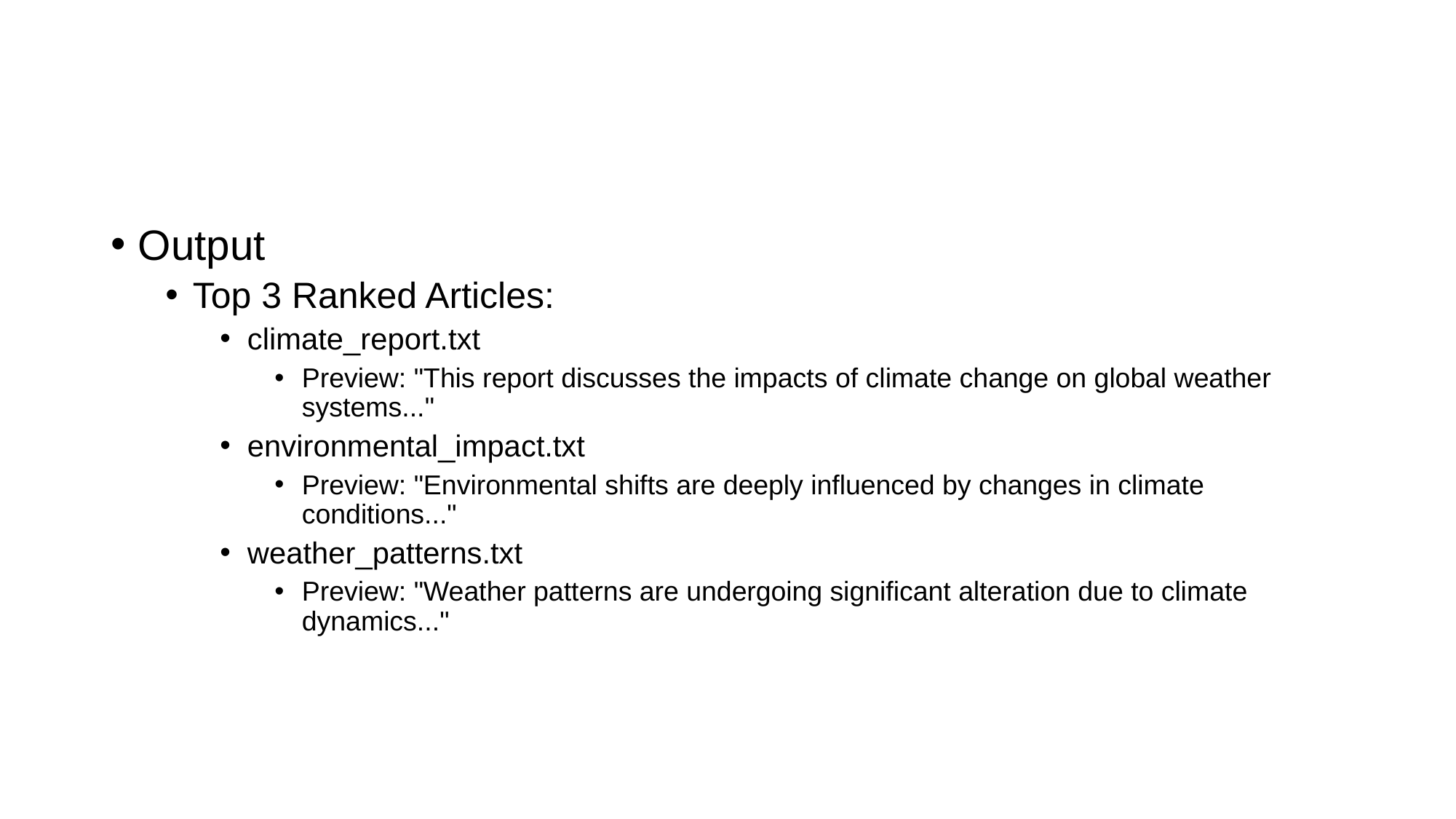

Output
Top 3 Ranked Articles:
climate_report.txt
Preview: "This report discusses the impacts of climate change on global weather systems..."
environmental_impact.txt
Preview: "Environmental shifts are deeply influenced by changes in climate conditions..."
weather_patterns.txt
Preview: "Weather patterns are undergoing significant alteration due to climate dynamics..."